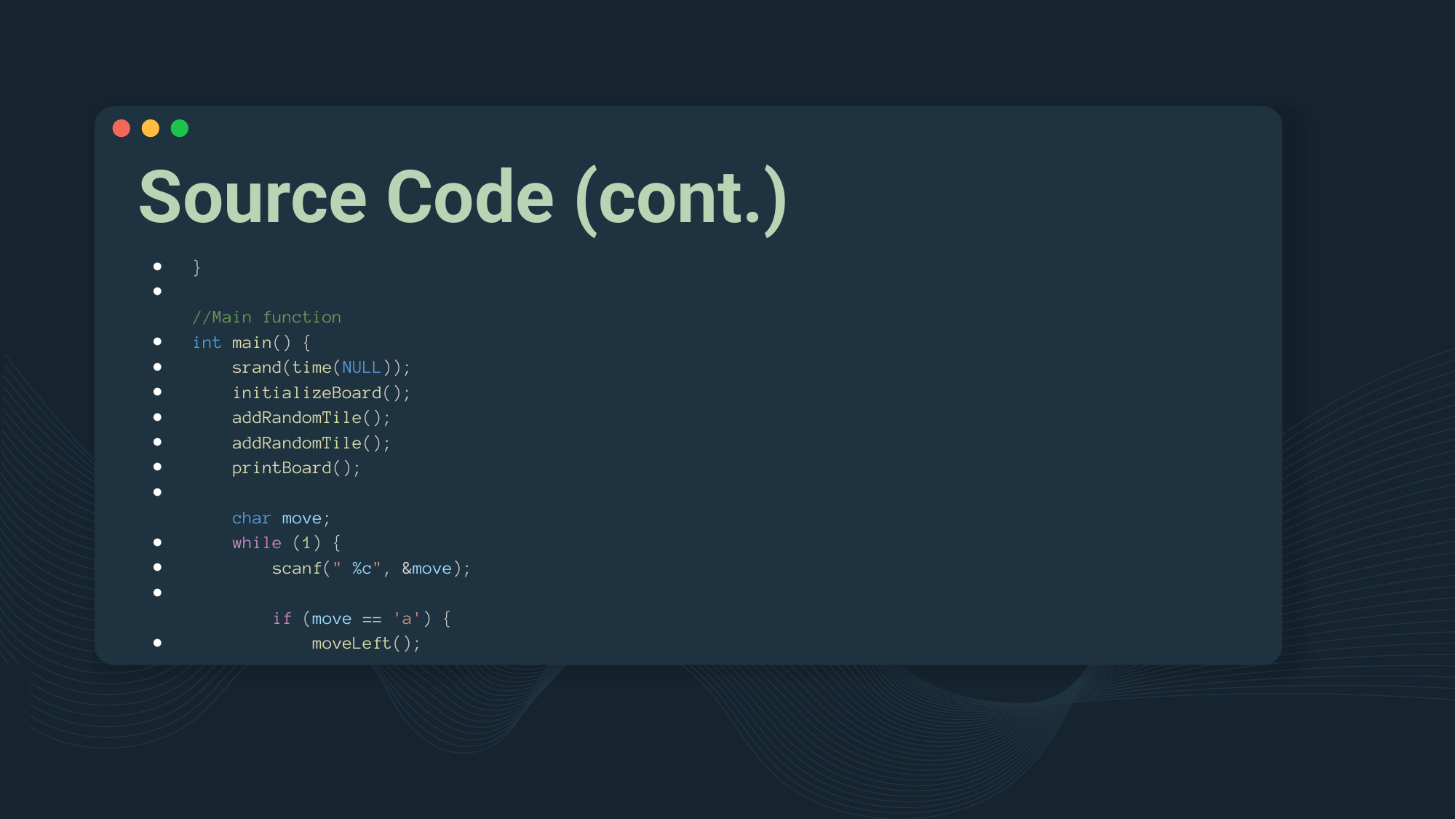

# Source Code (cont.)
}
//Main function
int main() {
    srand(time(NULL));
    initializeBoard();
    addRandomTile();
    addRandomTile();
    printBoard();
    char move;
    while (1) {
        scanf(" %c", &move);
        if (move == 'a') {
            moveLeft();